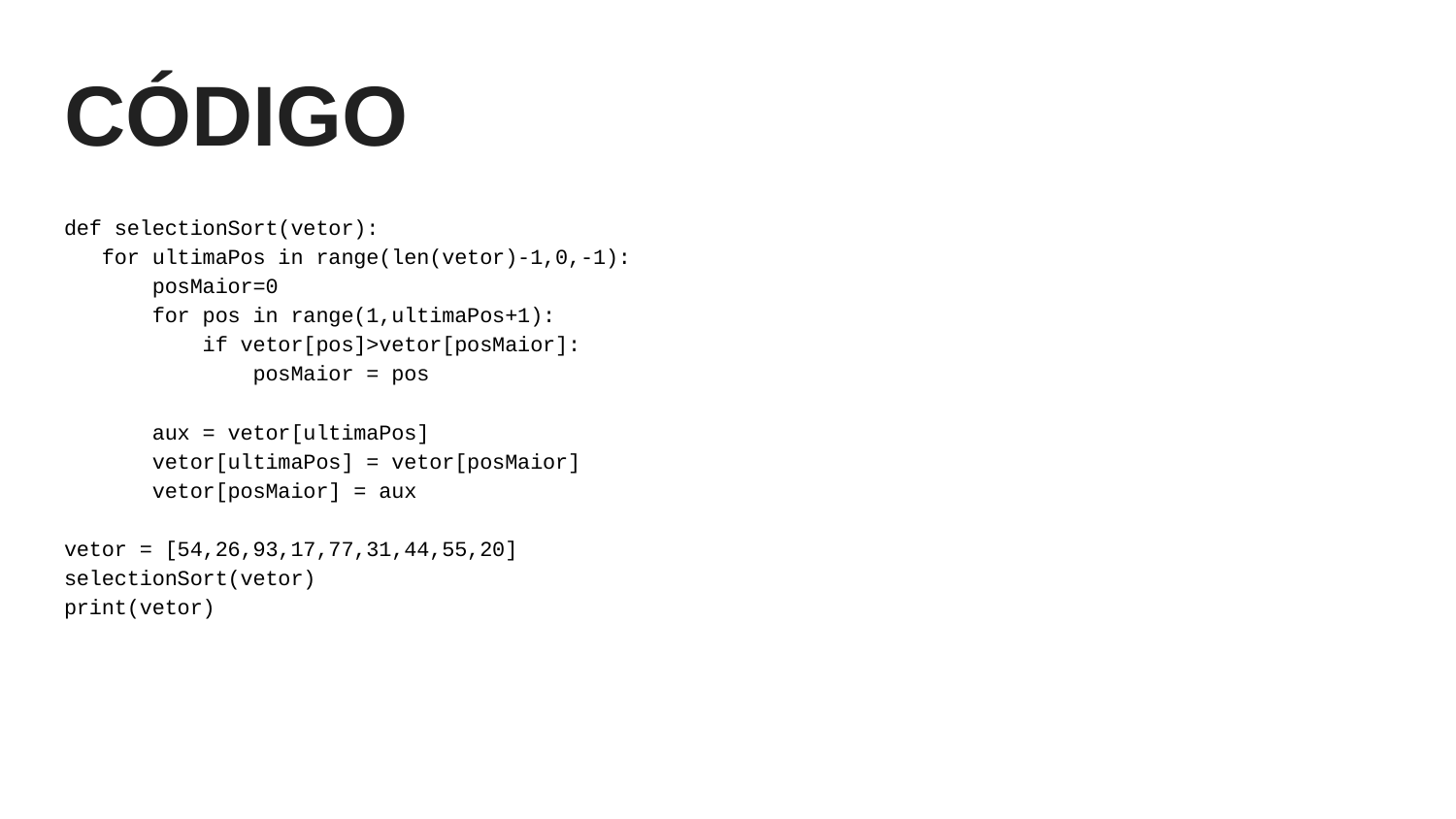

# CÓDIGO
def selectionSort(vetor):
   for ultimaPos in range(len(vetor)-1,0,-1):
       posMaior=0
       for pos in range(1,ultimaPos+1):
           if vetor[pos]>vetor[posMaior]:
               posMaior = pos
       aux = vetor[ultimaPos]
       vetor[ultimaPos] = vetor[posMaior]
       vetor[posMaior] = aux
vetor = [54,26,93,17,77,31,44,55,20]
selectionSort(vetor)
print(vetor)